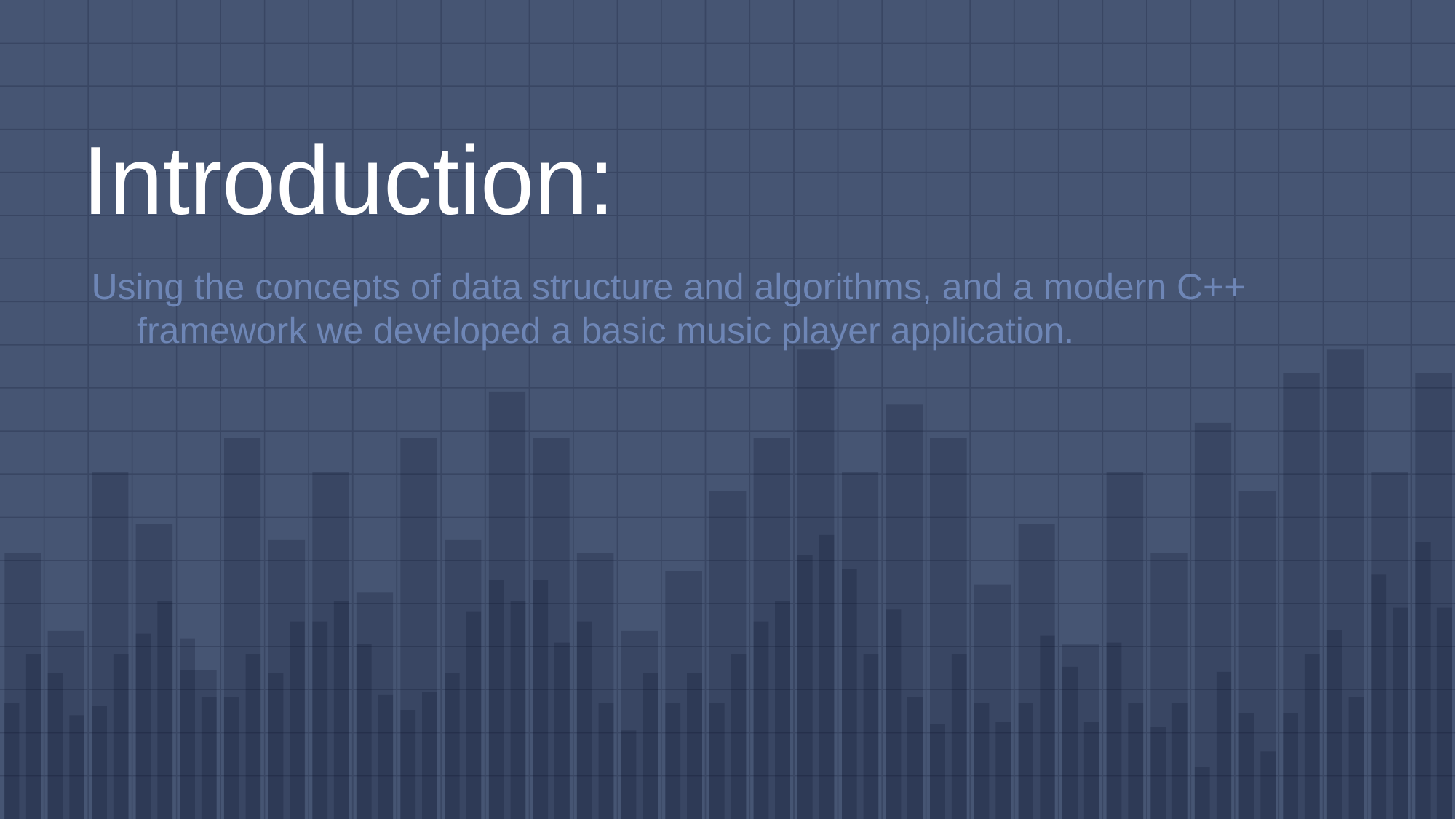

# Introduction:
Using the concepts of data structure and algorithms, and a modern C++ framework we developed a basic music player application.